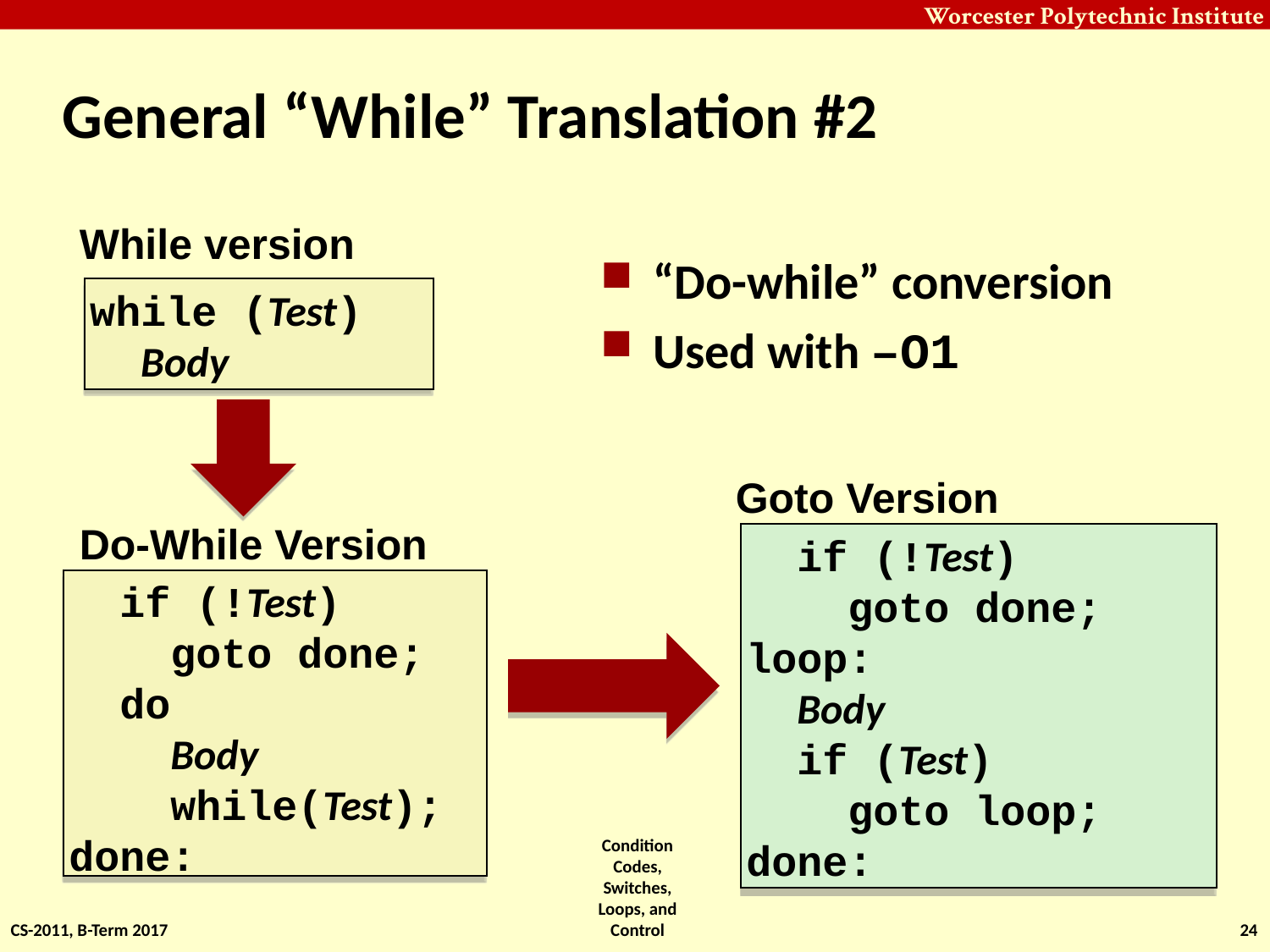

# General “While” Translation #2
While version
“Do-while” conversion
Used with –O1
while (Test)
  Body

Goto Version
Do-While Version
  if (!Test)
    goto done;
loop:
  Body
  if (Test)
    goto loop;
done:
  if (!Test)
    goto done;
  do
    Body
    while(Test);
done:

CS-2011, B-Term 2017
Condition Codes, Switches, Loops, and Control
24